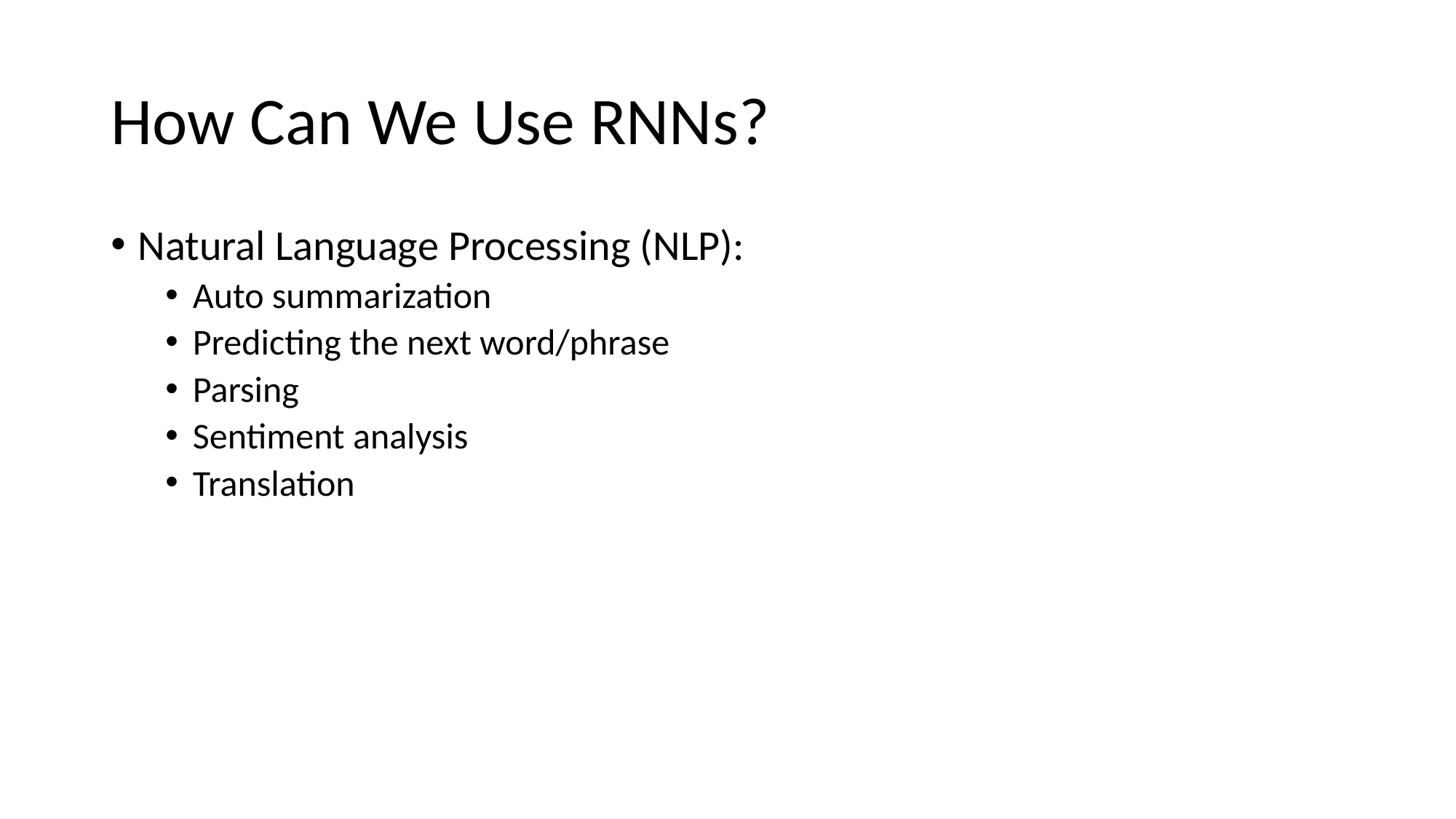

# How Can We Use RNNs?
Natural Language Processing (NLP):
Auto summarization
Predicting the next word/phrase
Parsing
Sentiment analysis
Translation